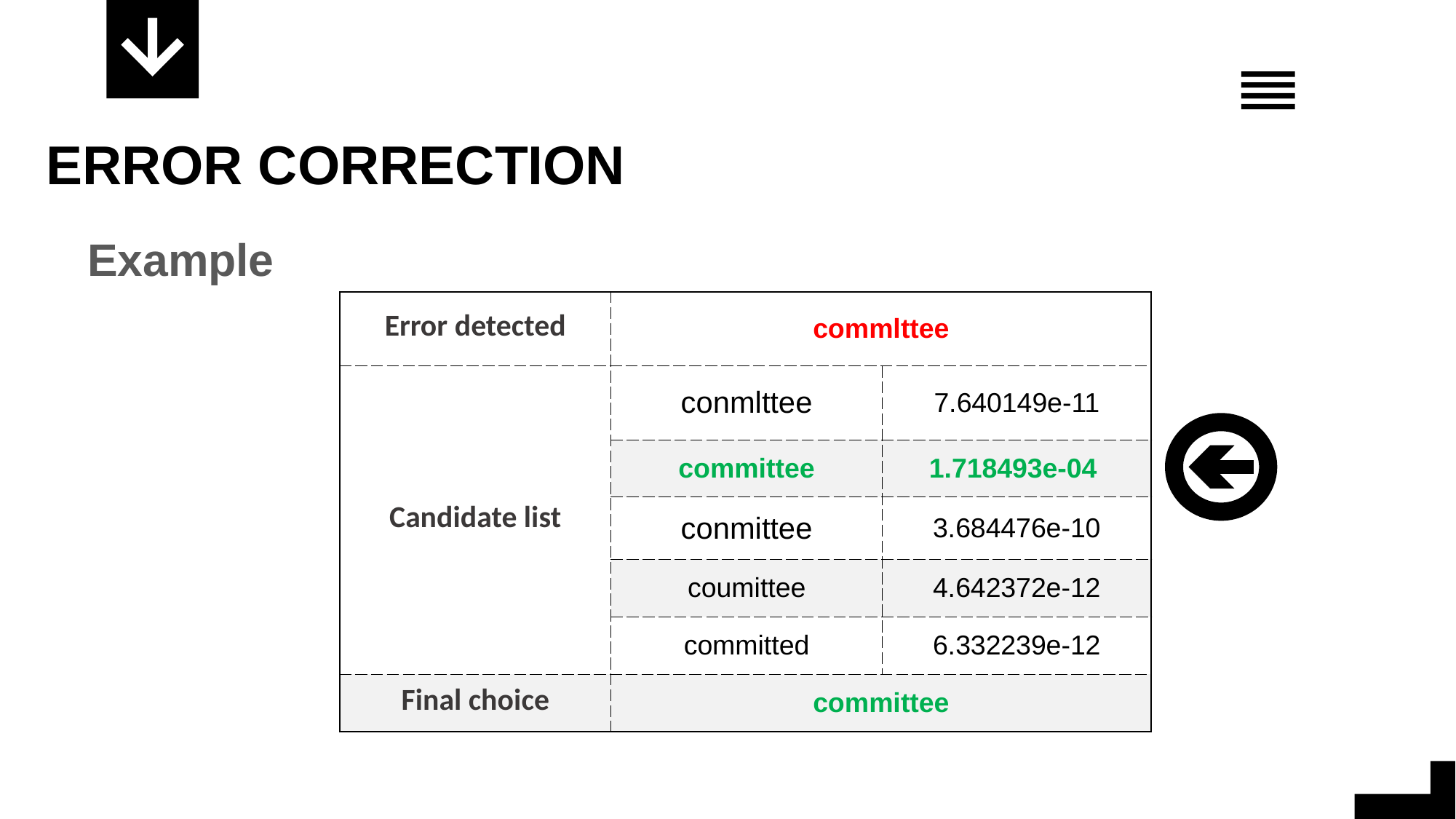

ERROR CORRECTION
Example
| Error detected | commlttee |  |
| --- | --- | --- |
| Candidate list | conmlttee | 7.640149e-11 |
|  | committee | 1.718493e-04 |
|  | conmittee | 3.684476e-10 |
|  | coumittee | 4.642372e-12 |
|  | committed | 6.332239e-12 |
| Final choice | committee |  |